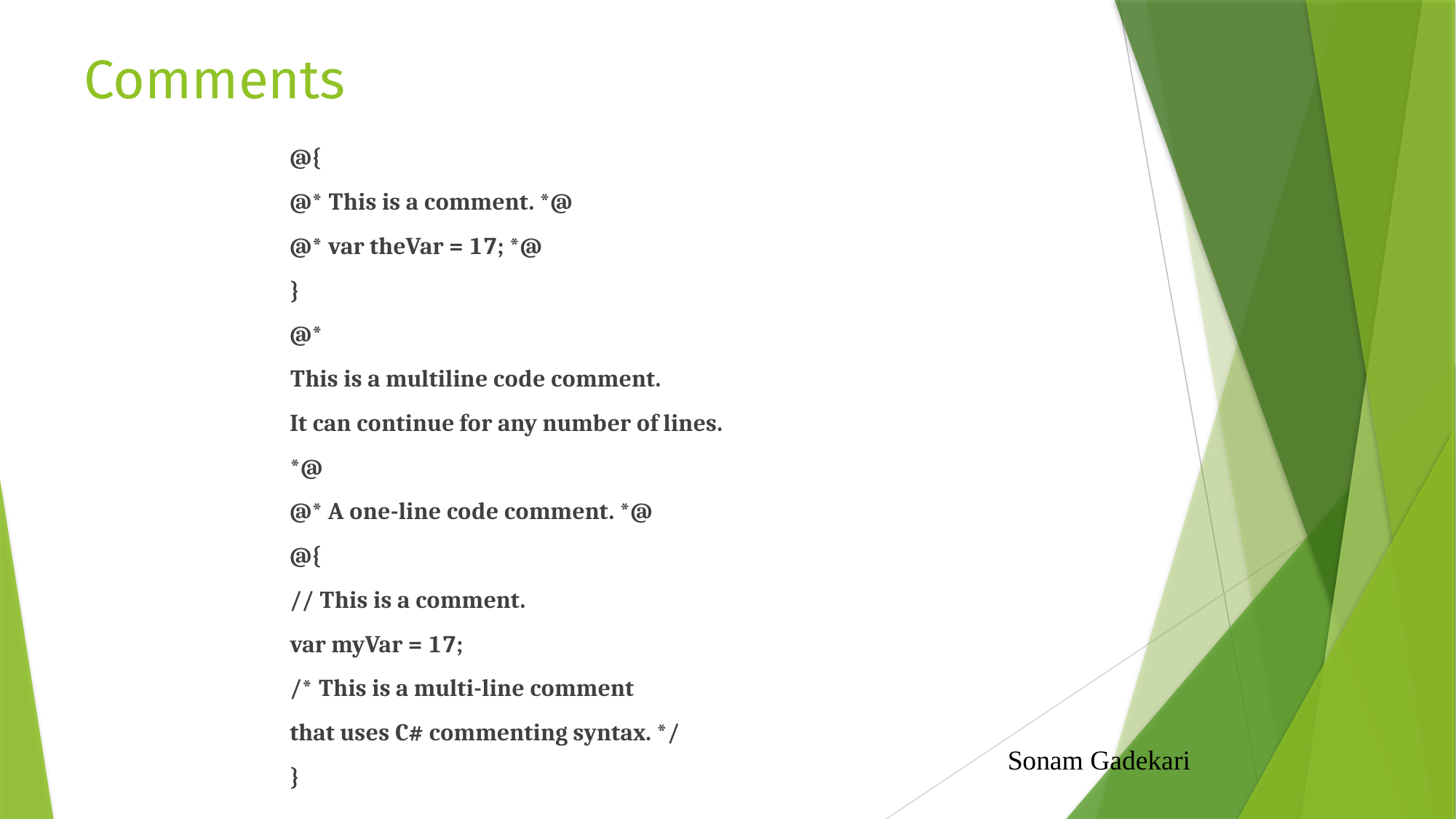

# Comments
@{
@* This is a comment. *@
@* var theVar = 17; *@
}
@*
This is a multiline code comment.
It can continue for any number of lines.
*@
@* A one-line code comment. *@
@{
// This is a comment.
var myVar = 17;
/* This is a multi-line comment
that uses C# commenting syntax. */
}
Sonam Gadekari